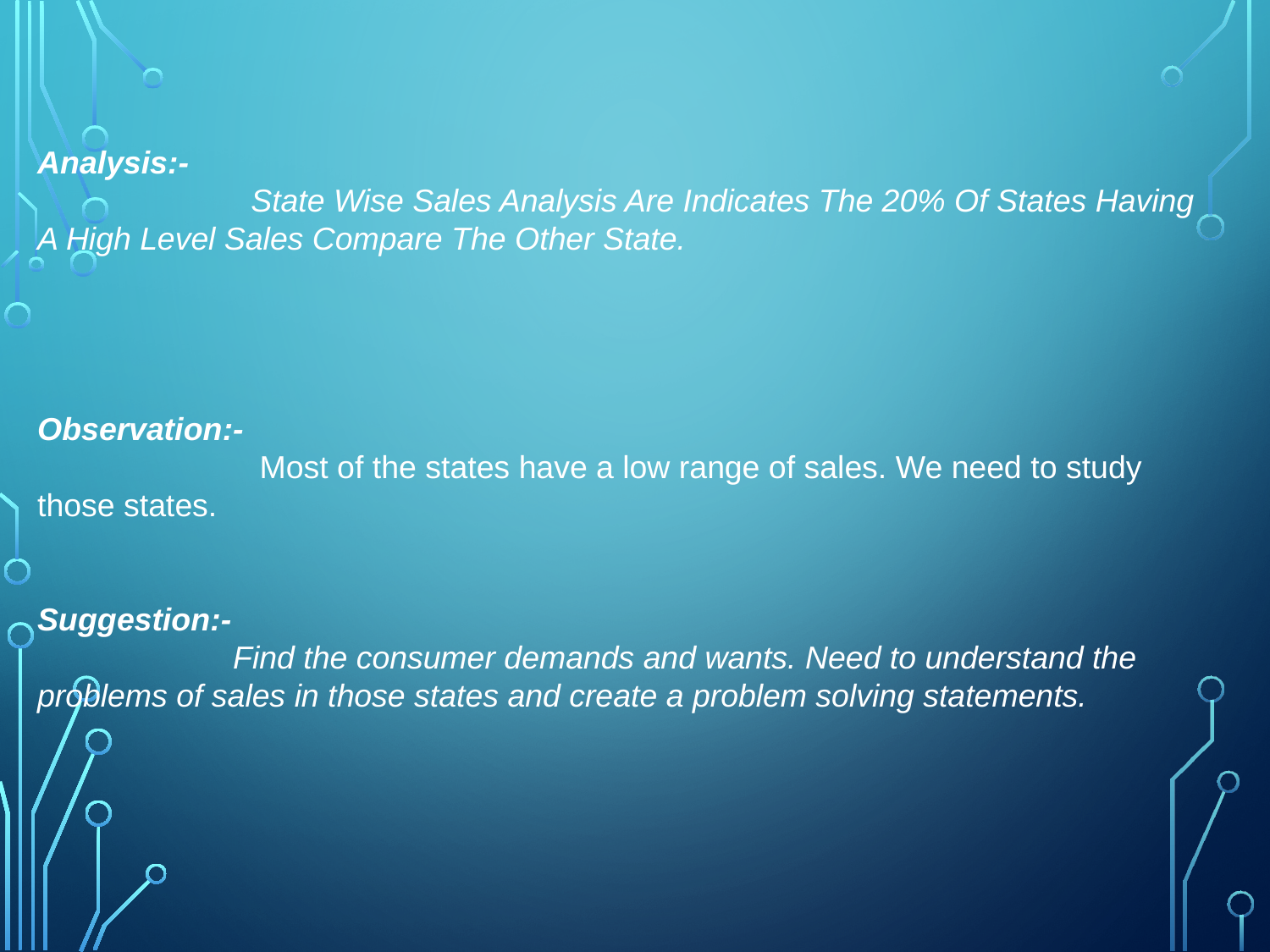

Analysis:-
                        State Wise Sales Analysis Are Indicates The 20% Of States Having A High Level Sales Compare The Other State.

Observation:-
                         Most of the states have a low range of sales. We need to study those states.

Suggestion:-
                      Find the consumer demands and wants. Need to understand the problems of sales in those states and create a problem solving statements.